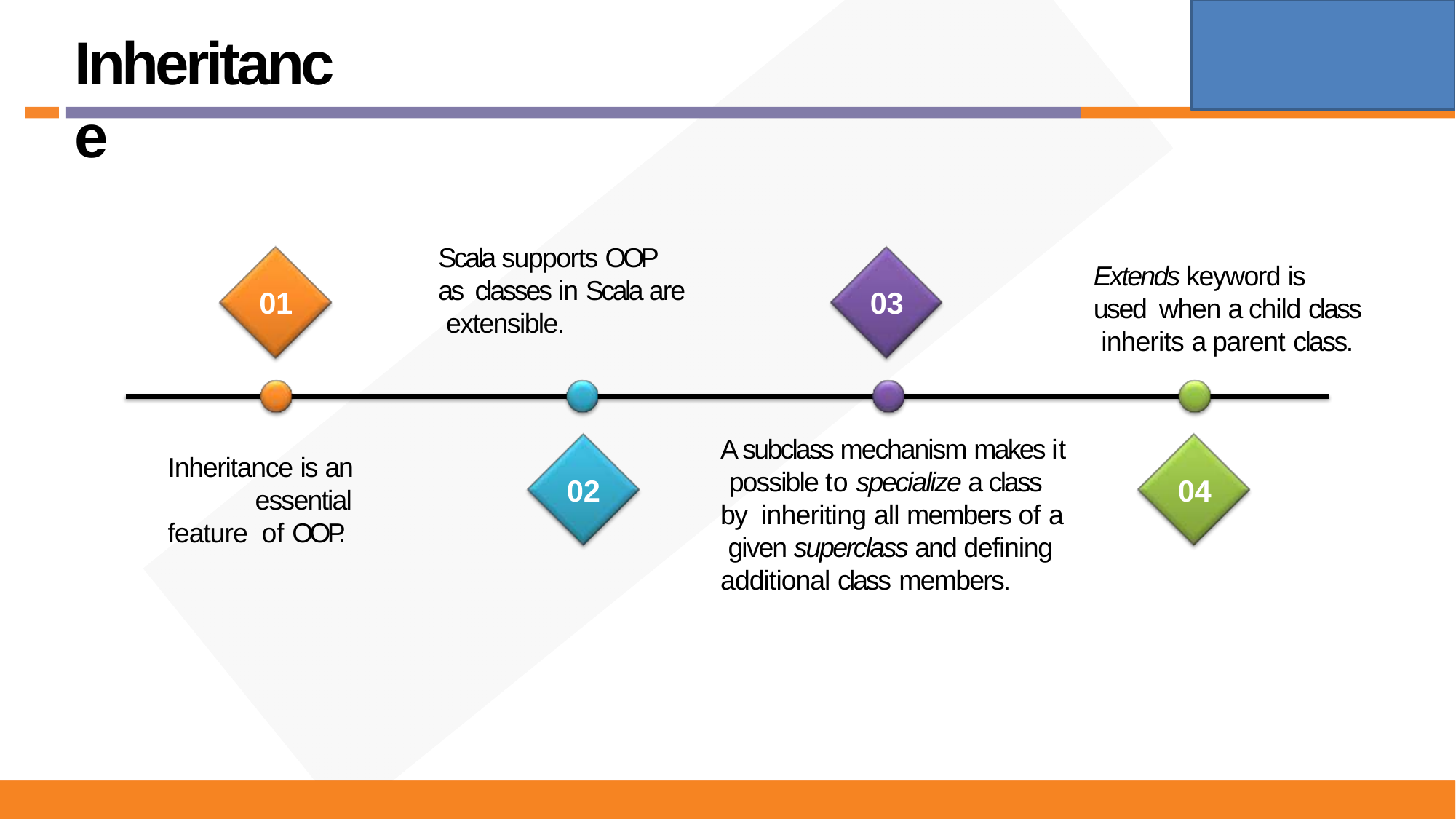

# Inheritance
Scala supports OOP as  classes in Scala are  extensible.

Extends keyword is used  when a child class  inherits a parent class.
01
03

A subclass mechanism makes it  possible to specialize a class by  inheriting all members of a  given superclass and defining  additional class members.

Inheritance is an  essential feature  of OOP.
02
04